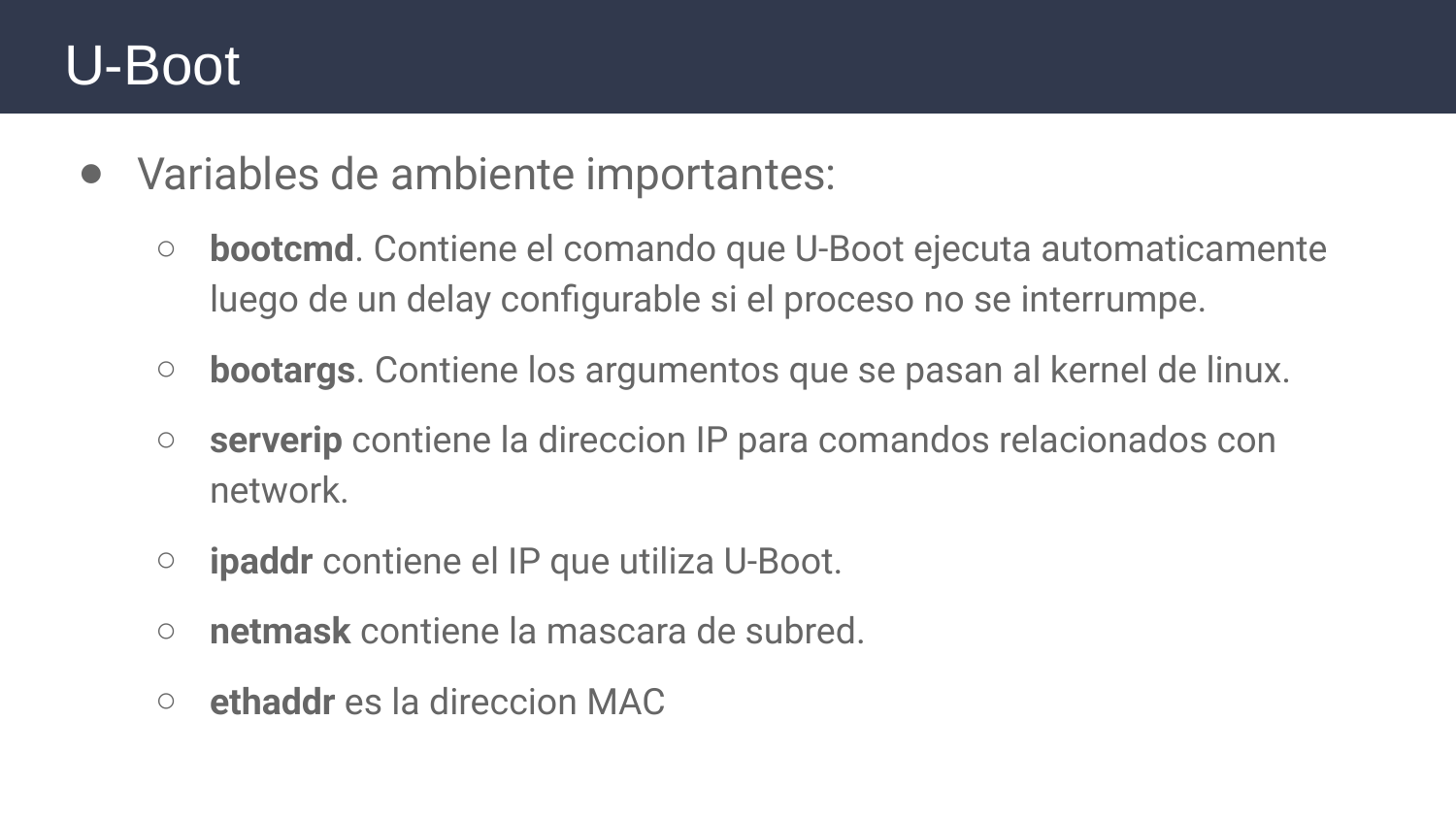

# U-Boot

Variables de ambiente importantes:
bootcmd. Contiene el comando que U-Boot ejecuta automaticamente luego de un delay configurable si el proceso no se interrumpe.
bootargs. Contiene los argumentos que se pasan al kernel de linux.
serverip contiene la direccion IP para comandos relacionados con network.
ipaddr contiene el IP que utiliza U-Boot.
netmask contiene la mascara de subred.
ethaddr es la direccion MAC